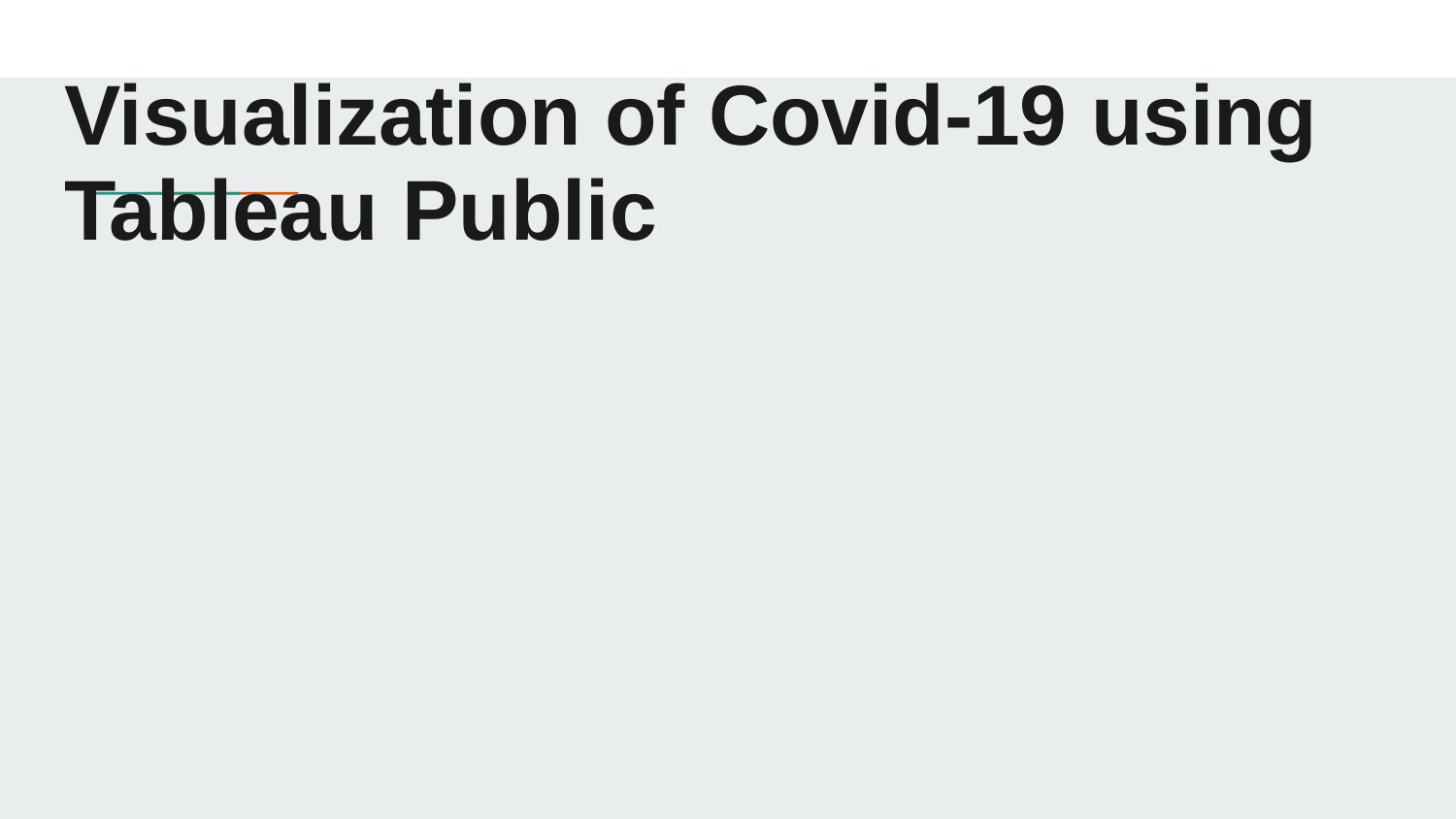

# Visualization of Covid-19 using Tableau Public